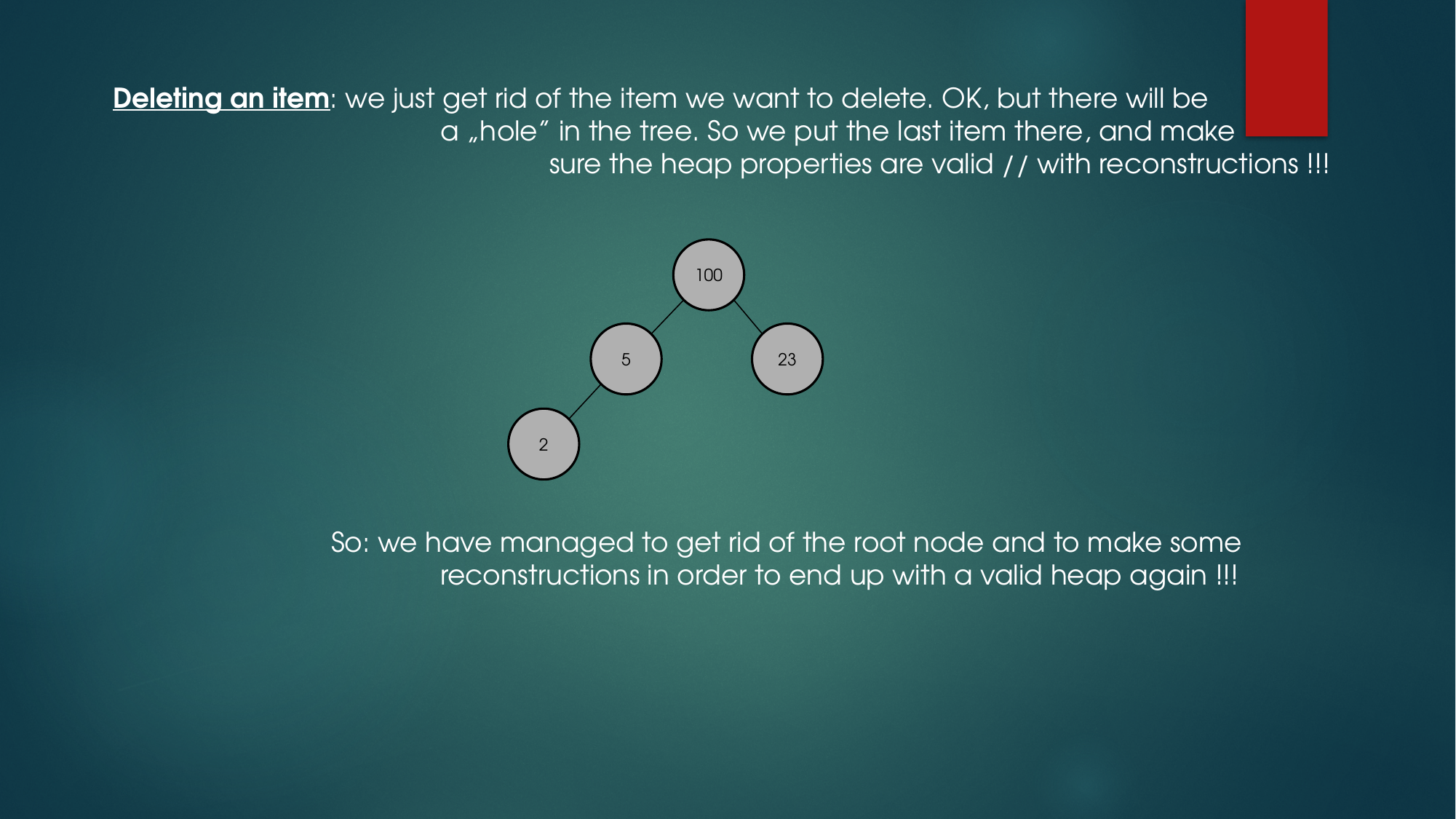

Deleting an item: we just get rid of the item we want to delete. OK, but there will be
			a „hole” in the tree. So we put the last item there, and make
				sure the heap properties are valid // with reconstructions !!!
100
5
23
2
So: we have managed to get rid of the root node and to make some
	reconstructions in order to end up with a valid heap again !!!